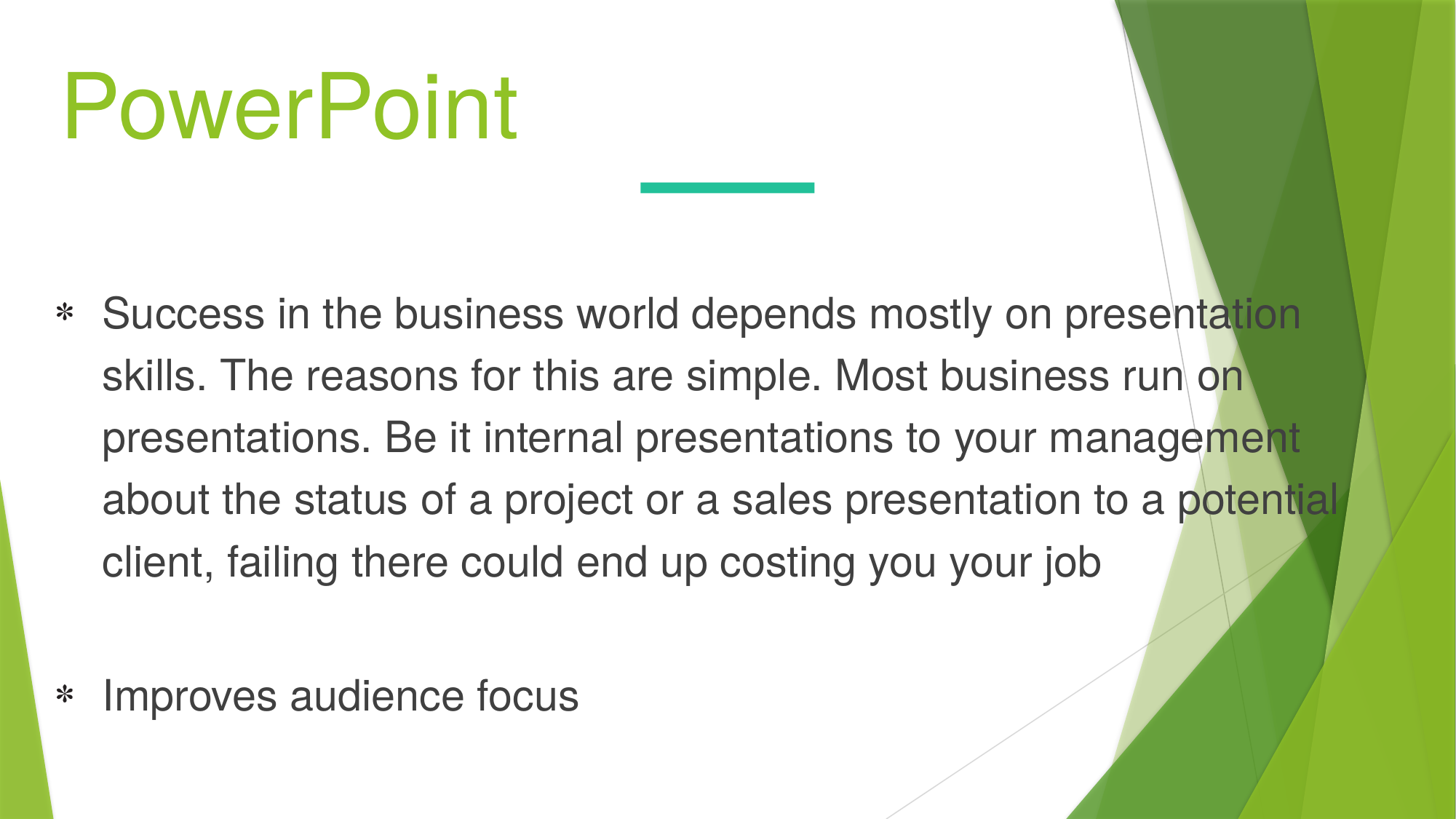

PowerPoint

Success in the business world depends mostly on presentation skills. The reasons for this are simple. Most business run on presentations. Be it internal presentations to your management about the status of a project or a sales presentation to a potential client, failing there could end up costing you your job

Improves audience focus